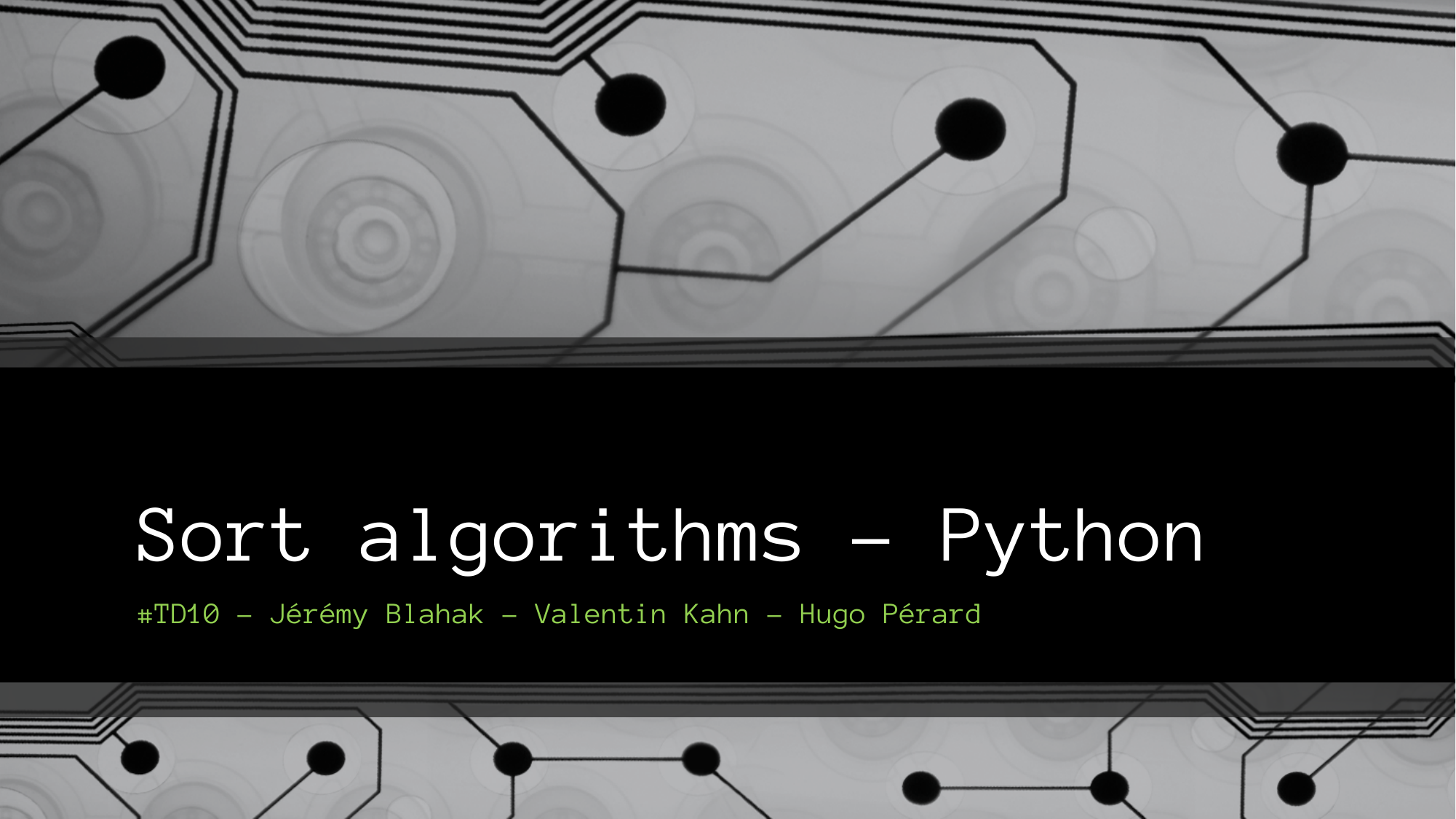

# Sort algorithms - Python
#TD10 - Jérémy Blahak - Valentin Kahn - Hugo Pérard